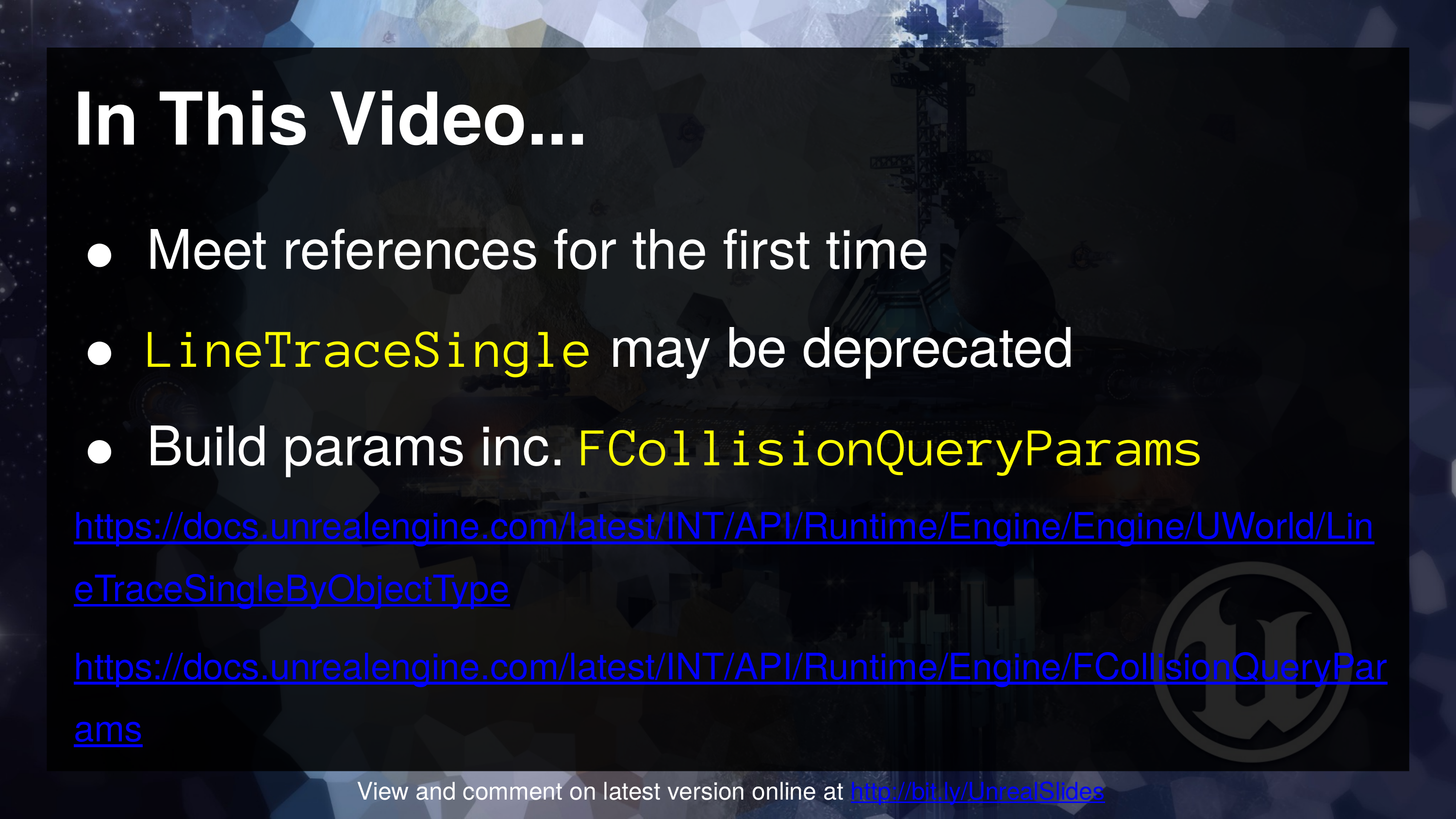

# In This Video...
Meet references for the first time
LineTraceSingle may be deprecated
Build params inc. FCollisionQueryParams
https://docs.unrealengine.com/latest/INT/API/Runtime/Engine/Engine/UWorld/LineTraceSingleByObjectType
https://docs.unrealengine.com/latest/INT/API/Runtime/Engine/FCollisionQueryParams